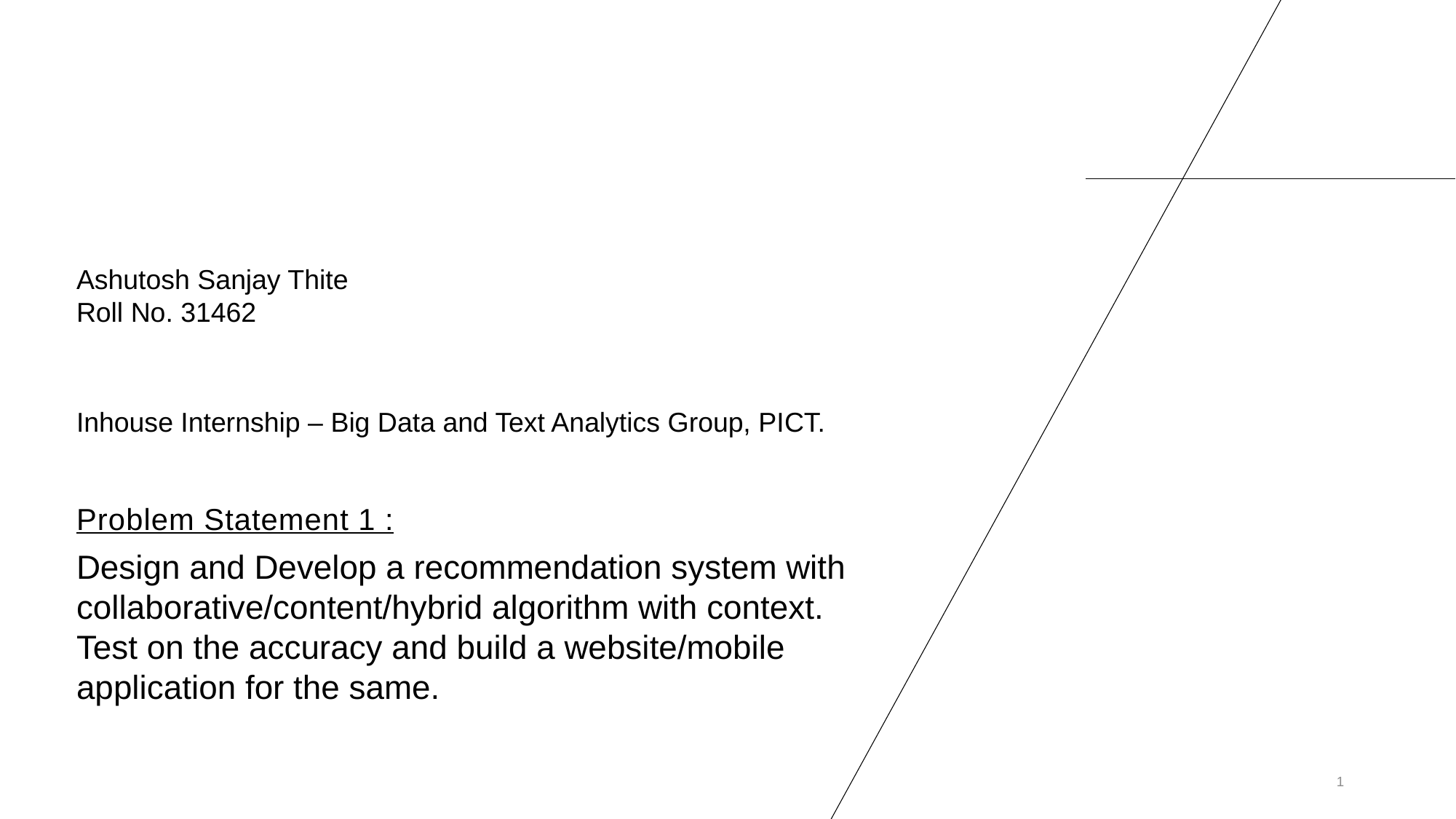

Ashutosh Sanjay Thite
Roll No. 31462

Inhouse Internship – Big Data and Text Analytics Group, PICT.
Problem Statement 1 :
Design and Develop a recommendation system with collaborative/content/hybrid algorithm with context. Test on the accuracy and build a website/mobile application for the same.
1